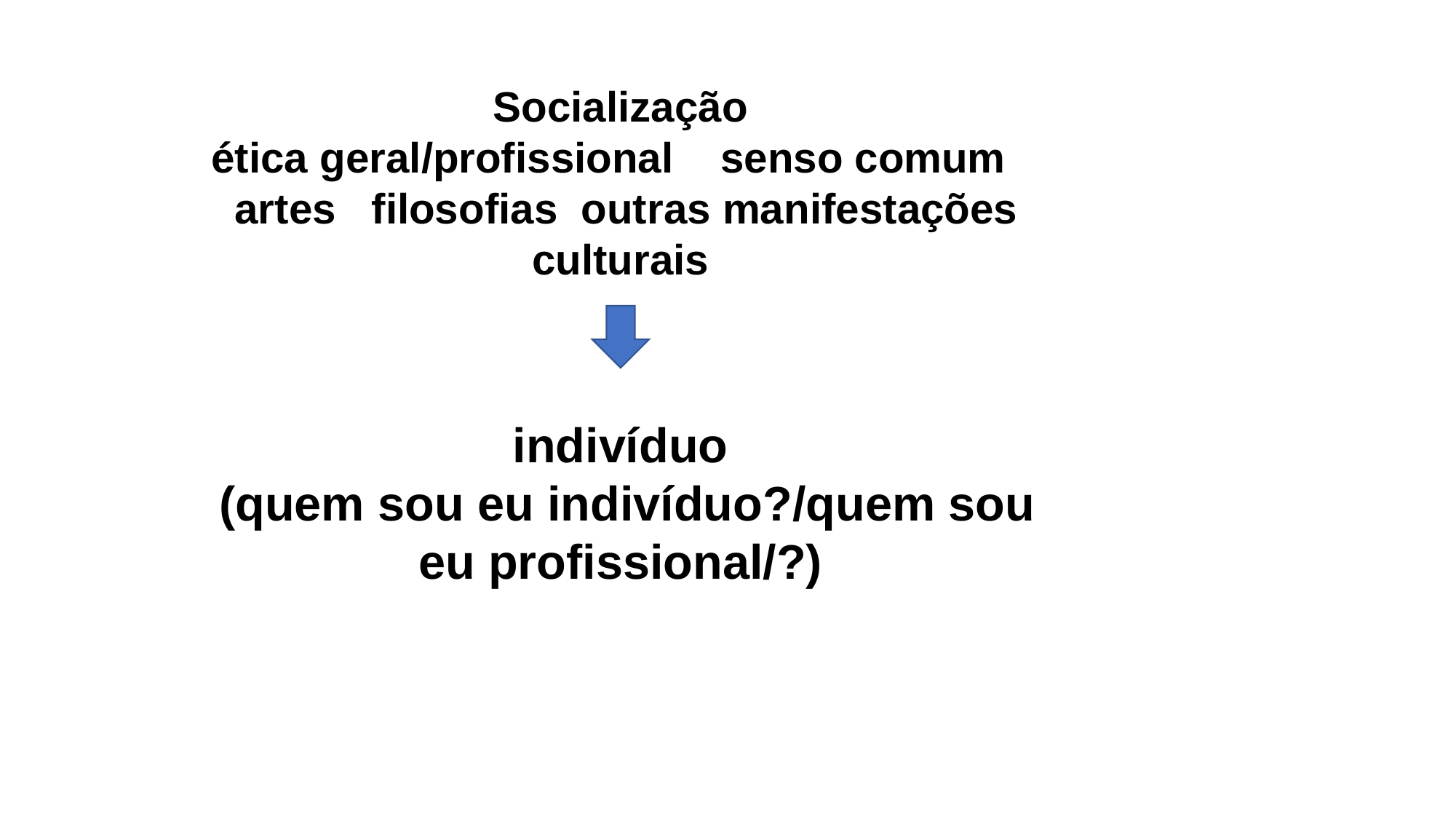

Socialização
ética geral/profissional    senso comum    artes   filosofias  outras manifestações culturais

indivíduo
 (quem sou eu indivíduo?/quem sou eu profissional/?)